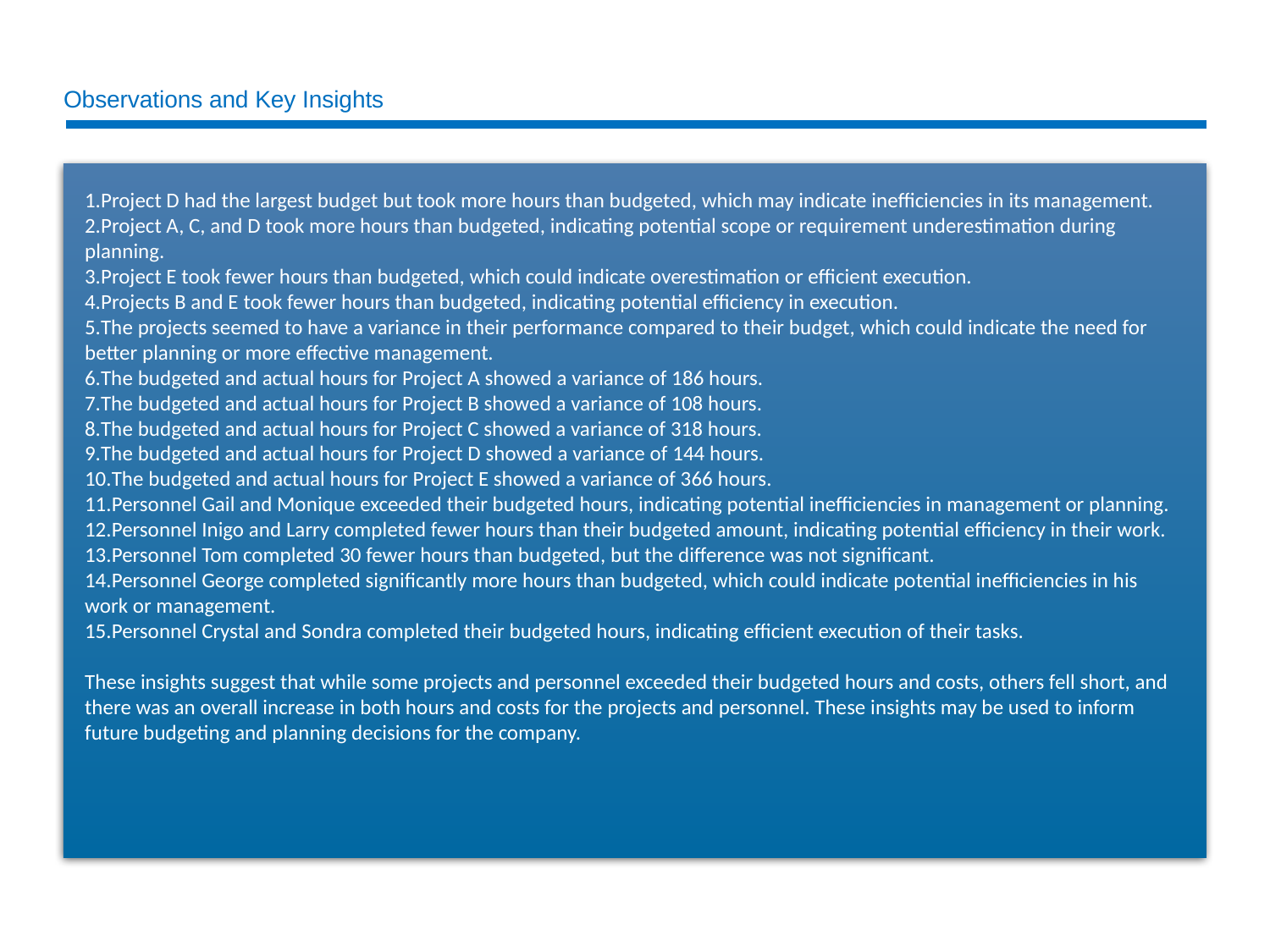

# Observations and Key Insights

Project D had the largest budget but took more hours than budgeted, which may indicate inefficiencies in its management.
Project A, C, and D took more hours than budgeted, indicating potential scope or requirement underestimation during planning.
Project E took fewer hours than budgeted, which could indicate overestimation or efficient execution.
Projects B and E took fewer hours than budgeted, indicating potential efficiency in execution.
The projects seemed to have a variance in their performance compared to their budget, which could indicate the need for better planning or more effective management.
The budgeted and actual hours for Project A showed a variance of 186 hours.
The budgeted and actual hours for Project B showed a variance of 108 hours.
The budgeted and actual hours for Project C showed a variance of 318 hours.
The budgeted and actual hours for Project D showed a variance of 144 hours.
The budgeted and actual hours for Project E showed a variance of 366 hours.
Personnel Gail and Monique exceeded their budgeted hours, indicating potential inefficiencies in management or planning.
Personnel Inigo and Larry completed fewer hours than their budgeted amount, indicating potential efficiency in their work.
Personnel Tom completed 30 fewer hours than budgeted, but the difference was not significant.
Personnel George completed significantly more hours than budgeted, which could indicate potential inefficiencies in his work or management.
Personnel Crystal and Sondra completed their budgeted hours, indicating efficient execution of their tasks.

These insights suggest that while some projects and personnel exceeded their budgeted hours and costs, others fell short, and there was an overall increase in both hours and costs for the projects and personnel. These insights may be used to inform future budgeting and planning decisions for the company.